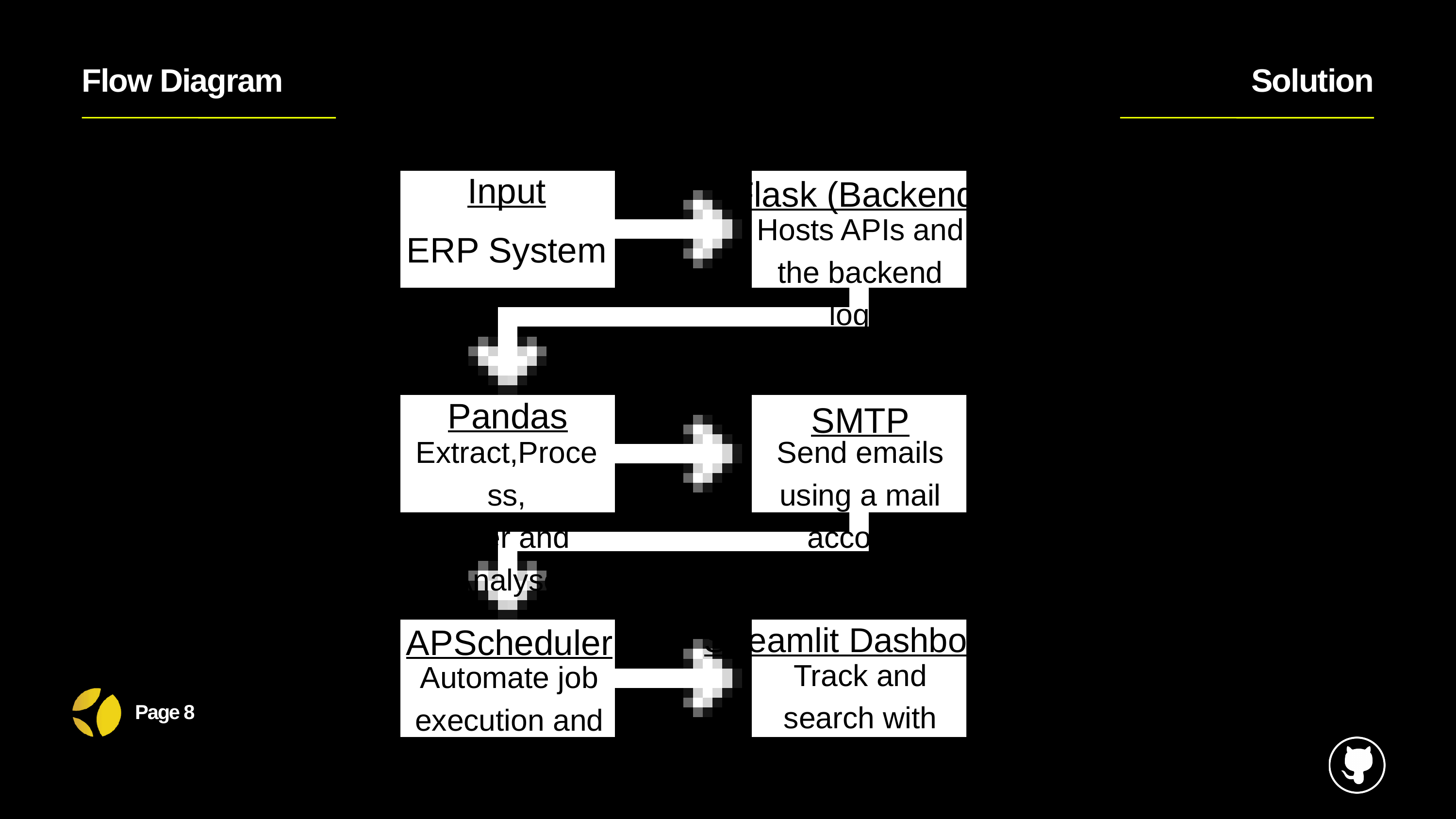

Flow Diagram
Solution

Input
Flask (Backend)

Hosts APIs and the backend logic
ERP System
Pandas
SMTP
Extract,Process,
Filter and Analyse
Send emails using a mail account
Streamlit Dashboard
APScheduler
Track and search with filter options
Automate job execution and schedule reminder

Page 8